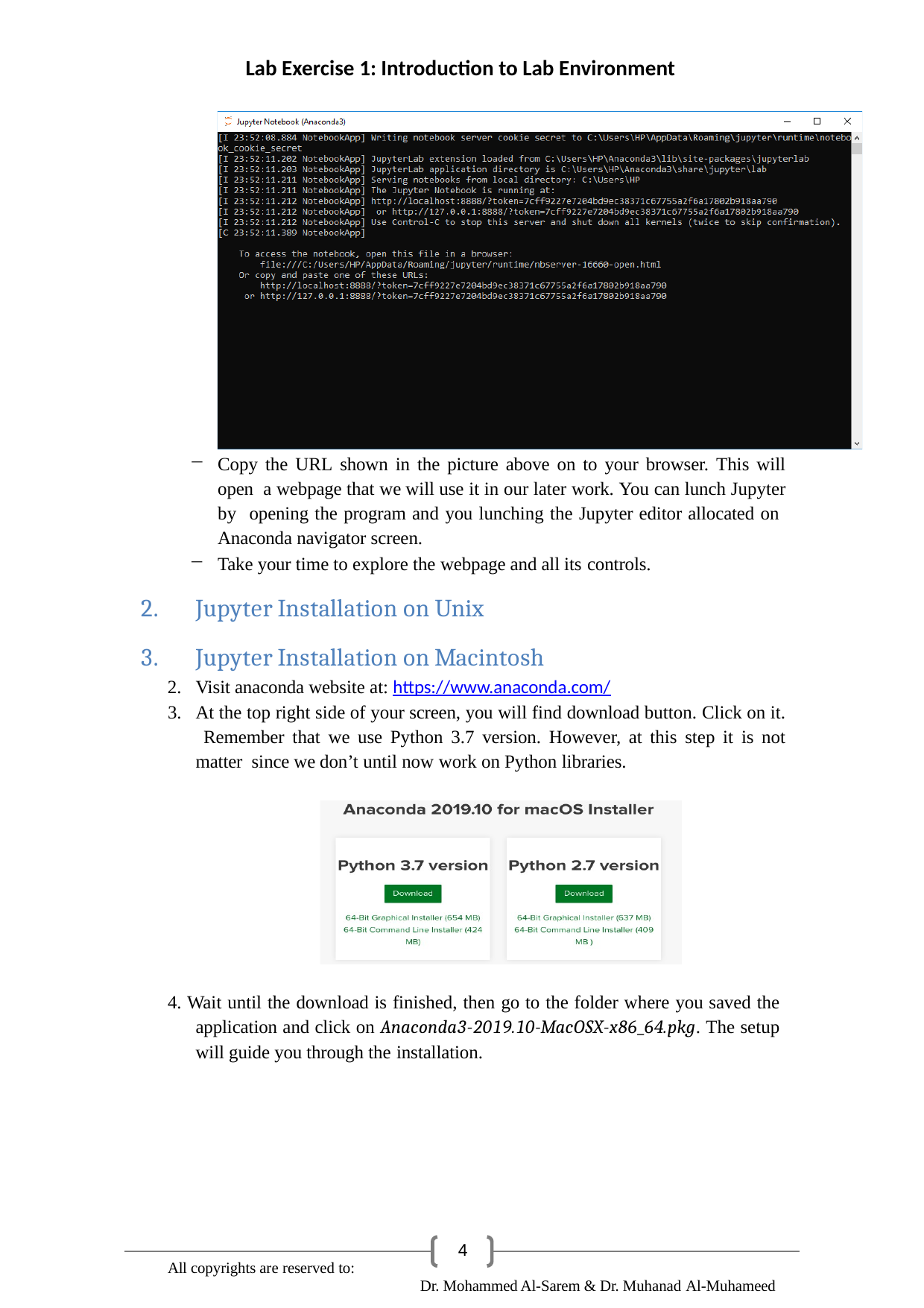

Lab Exercise 1: Introduction to Lab Environment

Copy the URL shown in the picture above on to your browser. This will open  a webpage that we will use it in our later work. You can lunch Jupyter by  opening the program and you lunching the Jupyter editor allocated on  Anaconda navigator screen.
Take your time to explore the webpage and all its controls.
Jupyter Installation on Unix
Jupyter Installation on Macintosh
Visit anaconda website at: https://www.anaconda.com/
At the top right side of your screen, you will find download button. Click on it.  Remember that we use Python 3.7 version. However, at this step it is not matter  since we don’t until now work on Python libraries.

4. Wait until the download is finished, then go to the folder where you saved the  application and click on Anaconda3-2019.10-MacOSX-x86_64.pkg. The setup  will guide you through the installation.

4
All copyrights are reserved to:
Dr. Mohammed Al-Sarem & Dr. Muhanad Al-Muhameed